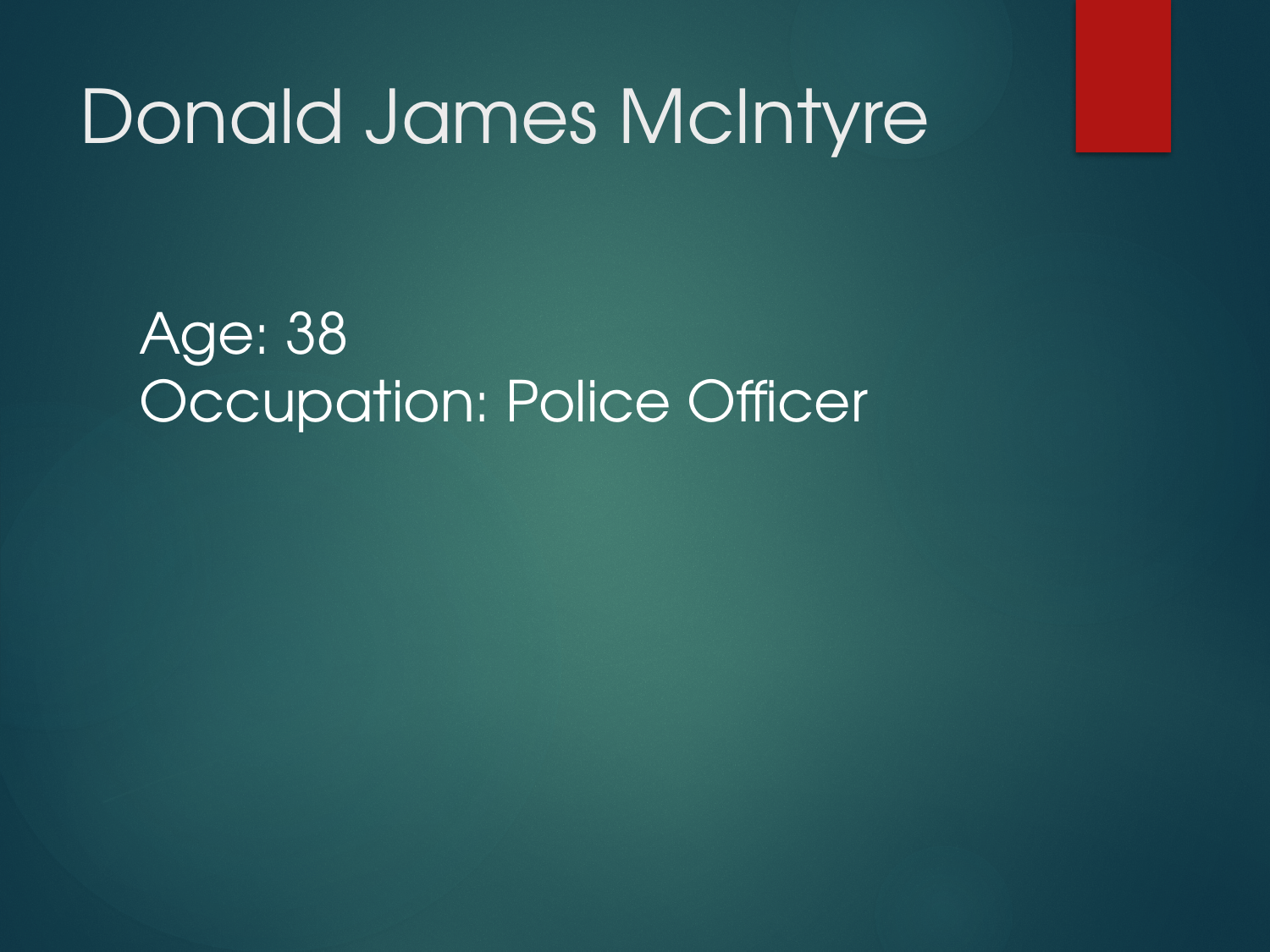

# Donald James McIntyre

Age: 38
Occupation: Police Officer